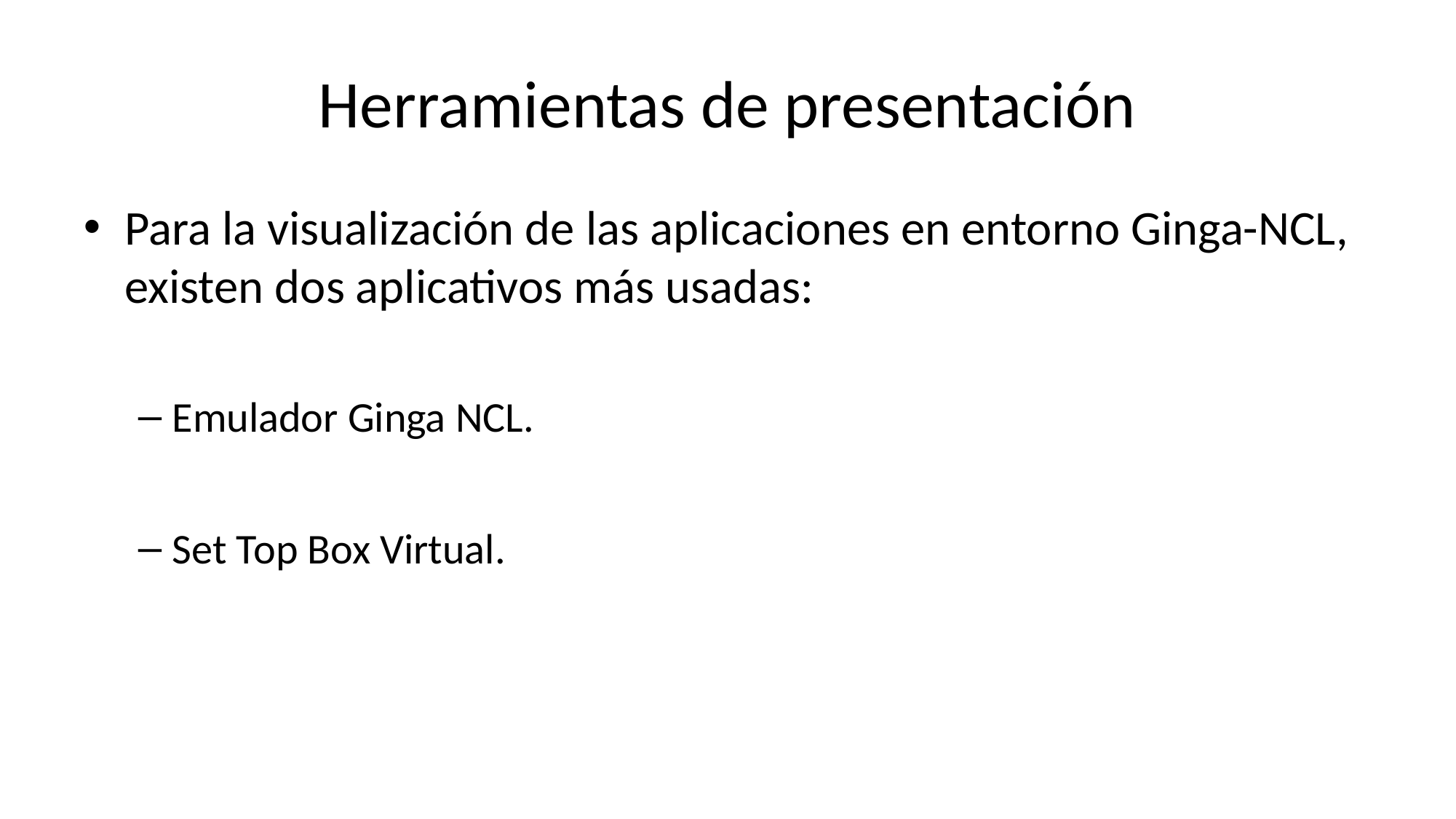

# Herramientas de presentación
Para la visualización de las aplicaciones en entorno Ginga-NCL, existen dos aplicativos más usadas:

Emulador Ginga NCL.

Set Top Box Virtual.